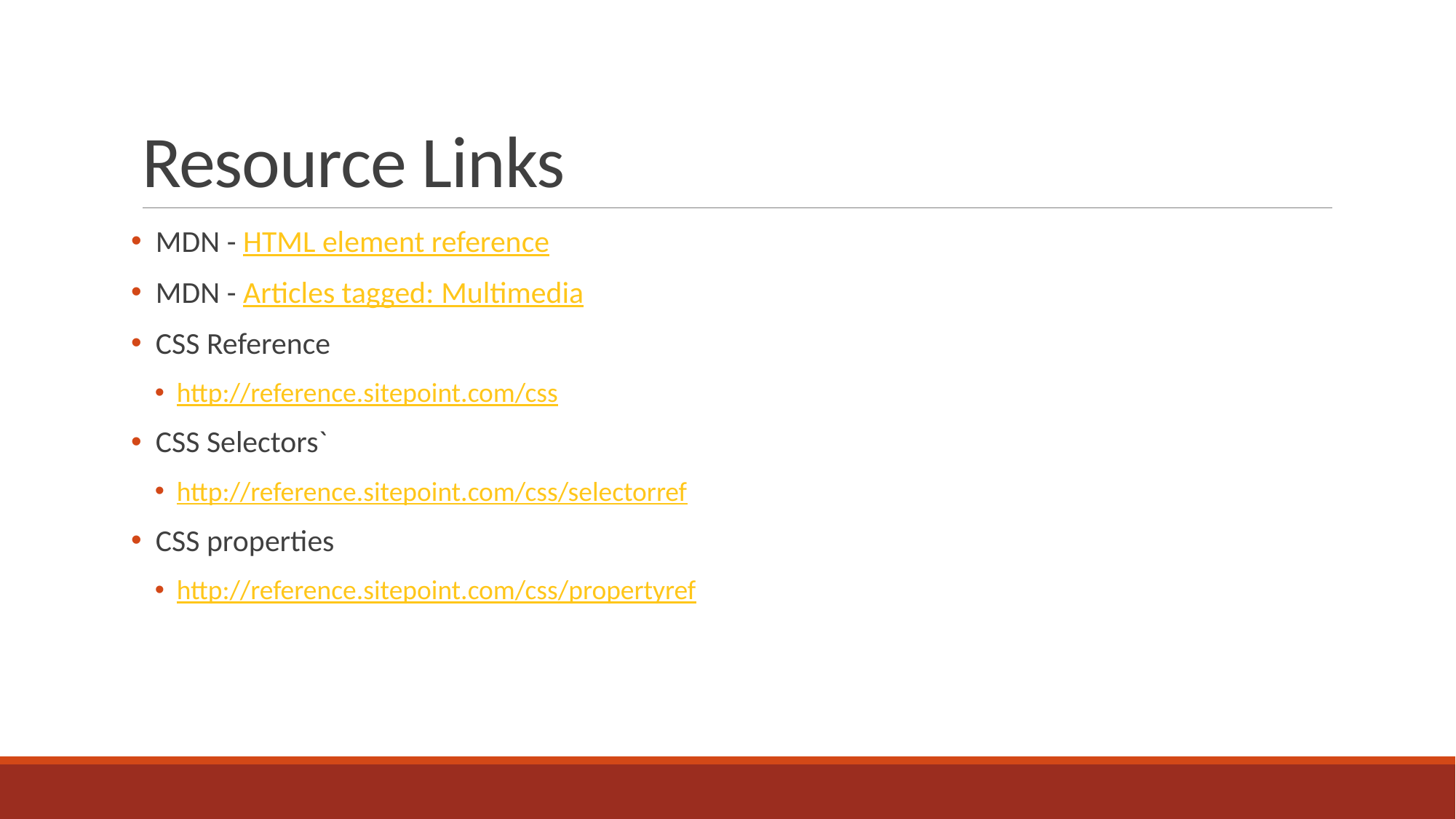

# Resource Links
  MDN - HTML element reference
  MDN - Articles tagged: Multimedia
  CSS Reference
http://reference.sitepoint.com/css
  CSS Selectors`
http://reference.sitepoint.com/css/selectorref
  CSS properties
http://reference.sitepoint.com/css/propertyref